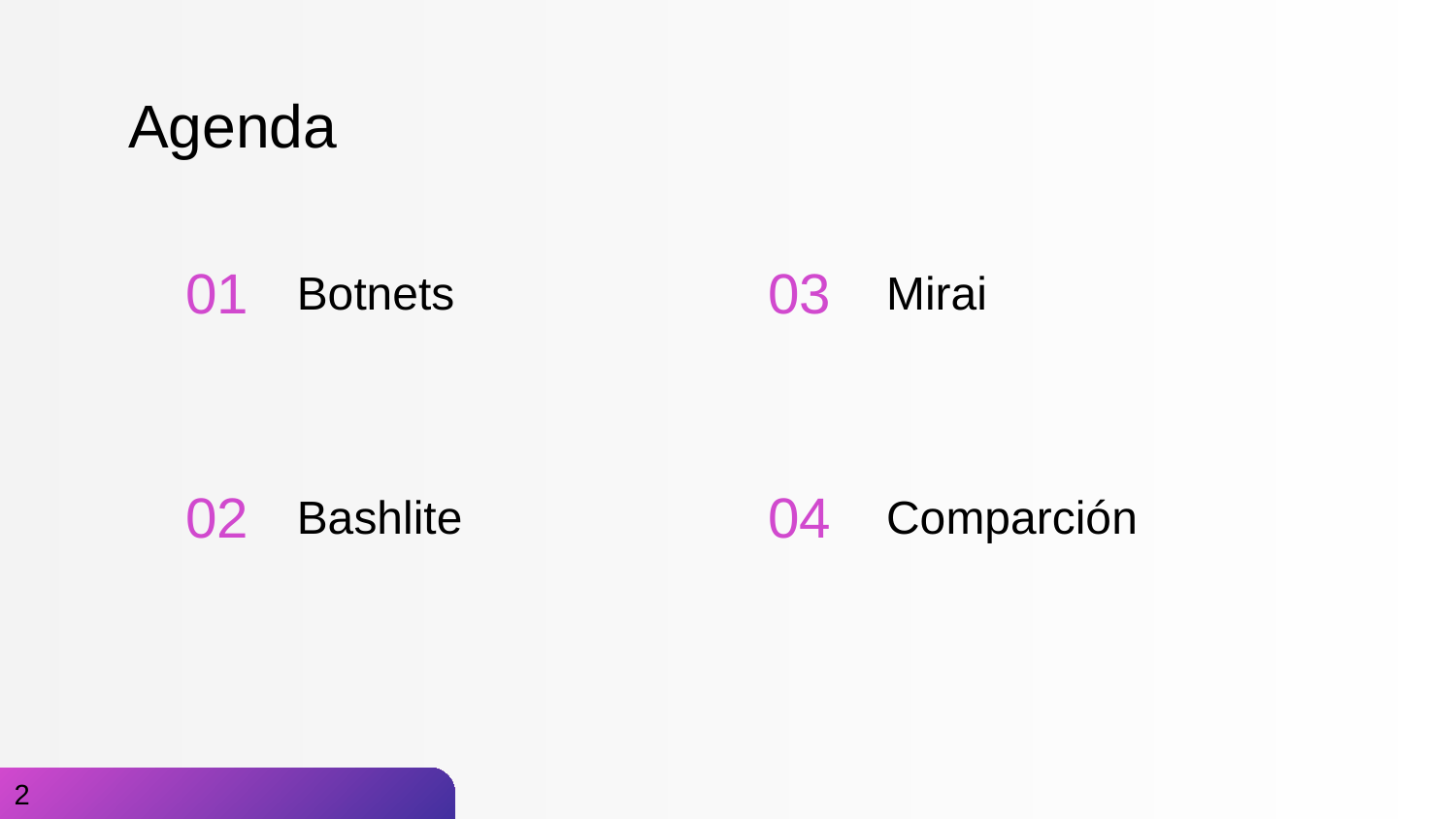

Agenda
01
# Botnets
03
Mirai

02
Bashlite
04
Comparción

2